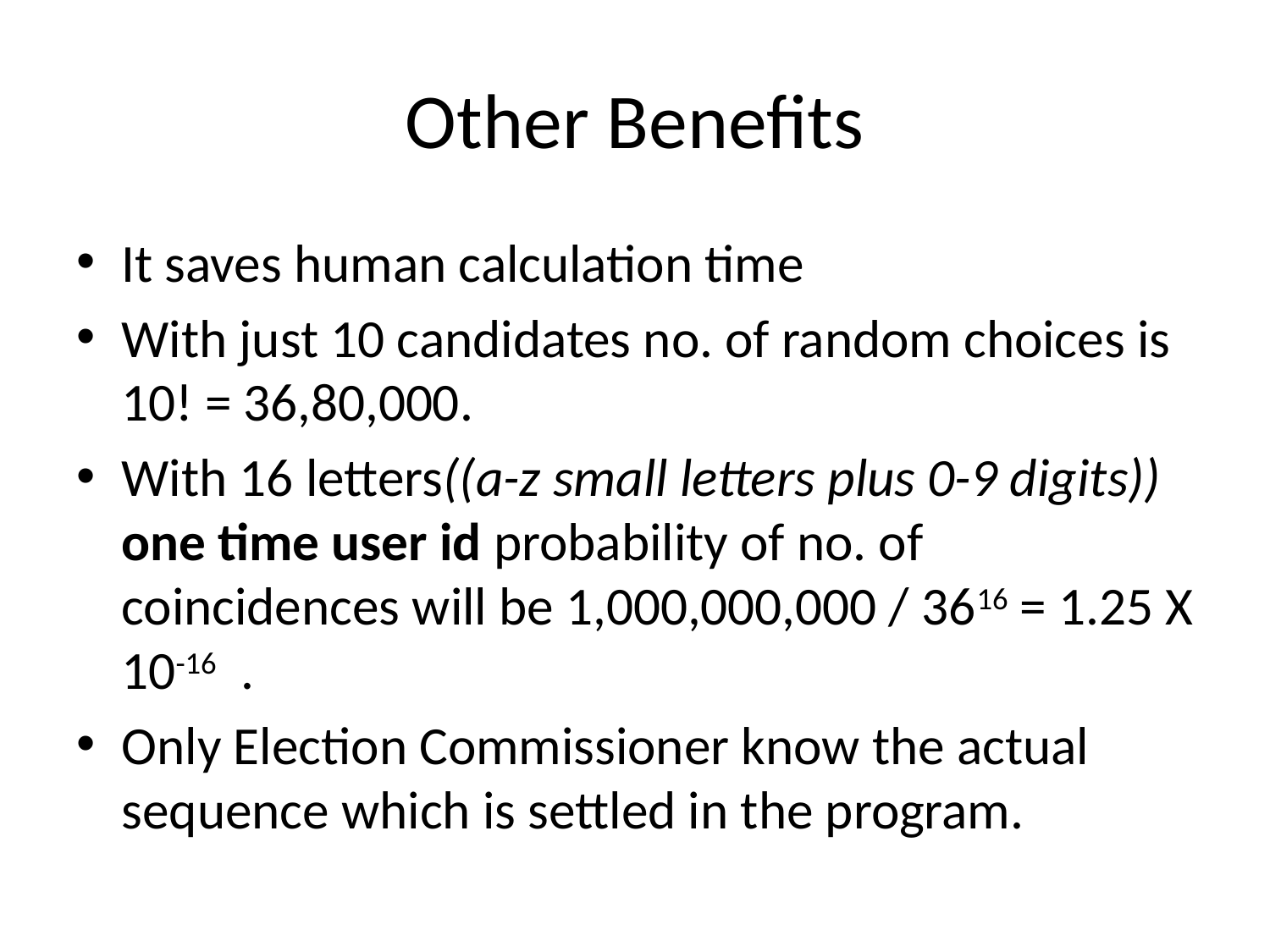

# Other Benefits
It saves human calculation time
With just 10 candidates no. of random choices is 10! = 36,80,000.
With 16 letters((a-z small letters plus 0-9 digits)) one time user id probability of no. of coincidences will be 1,000,000,000 / 3616 = 1.25 X 10-16  .
Only Election Commissioner know the actual sequence which is settled in the program.